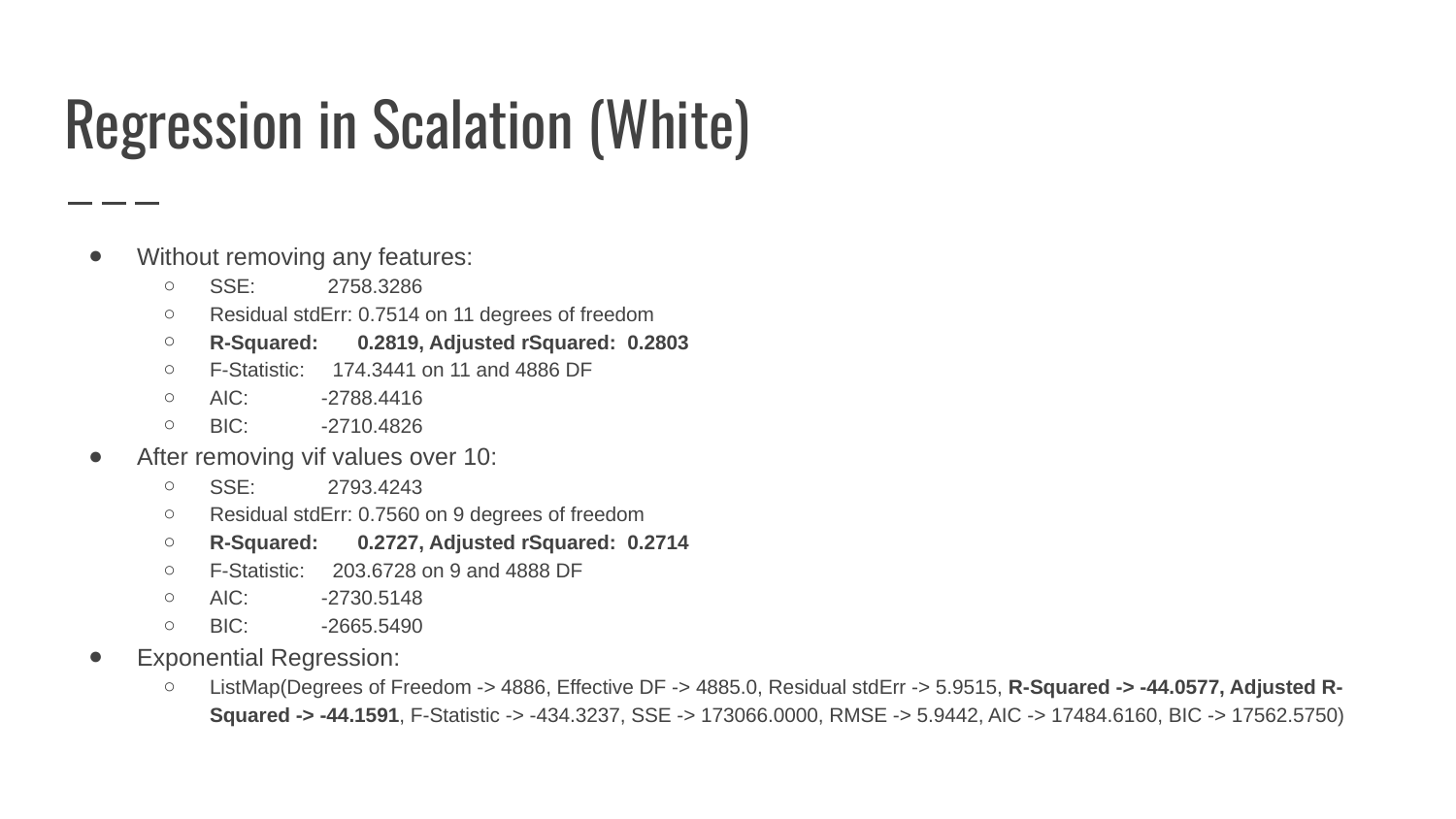

# Regression in Scalation (White)
Without removing any features:
SSE:             2758.3286
Residual stdErr: 0.7514 on 11 degrees of freedom
R-Squared:       0.2819, Adjusted rSquared:  0.2803
F-Statistic:     174.3441 on 11 and 4886 DF
AIC:             -2788.4416
BIC:             -2710.4826
After removing vif values over 10:
SSE:             2793.4243
Residual stdErr: 0.7560 on 9 degrees of freedom
R-Squared:       0.2727, Adjusted rSquared:  0.2714
F-Statistic:     203.6728 on 9 and 4888 DF
AIC:             -2730.5148
BIC:             -2665.5490
Exponential Regression:
ListMap(Degrees of Freedom -> 4886, Effective DF -> 4885.0, Residual stdErr -> 5.9515, R-Squared -> -44.0577, Adjusted R-Squared -> -44.1591, F-Statistic -> -434.3237, SSE -> 173066.0000, RMSE -> 5.9442, AIC -> 17484.6160, BIC -> 17562.5750)